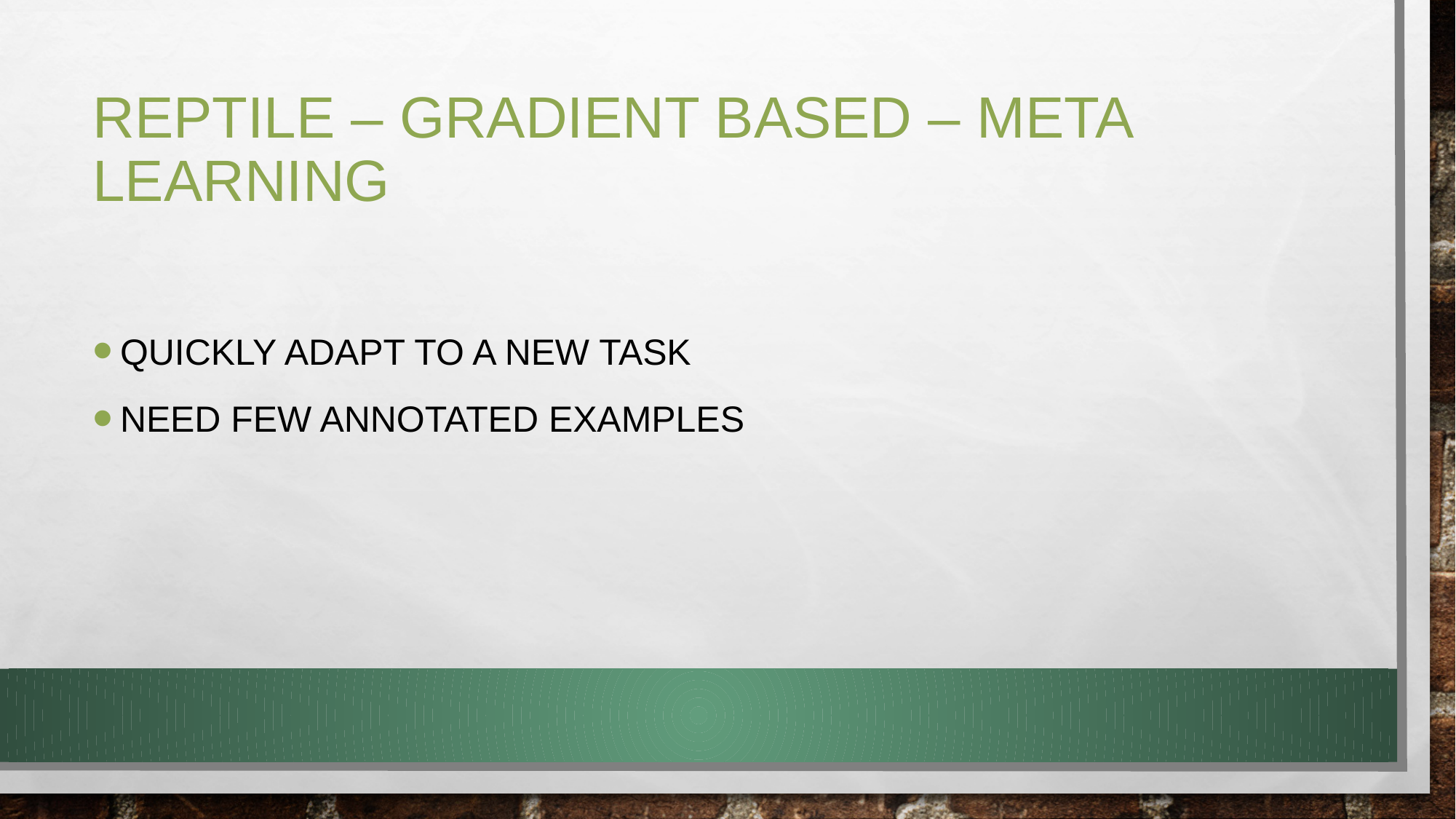

# Reptile – Gradient based – Meta Learning
Quickly adapt to a new task
Need few annotated examples